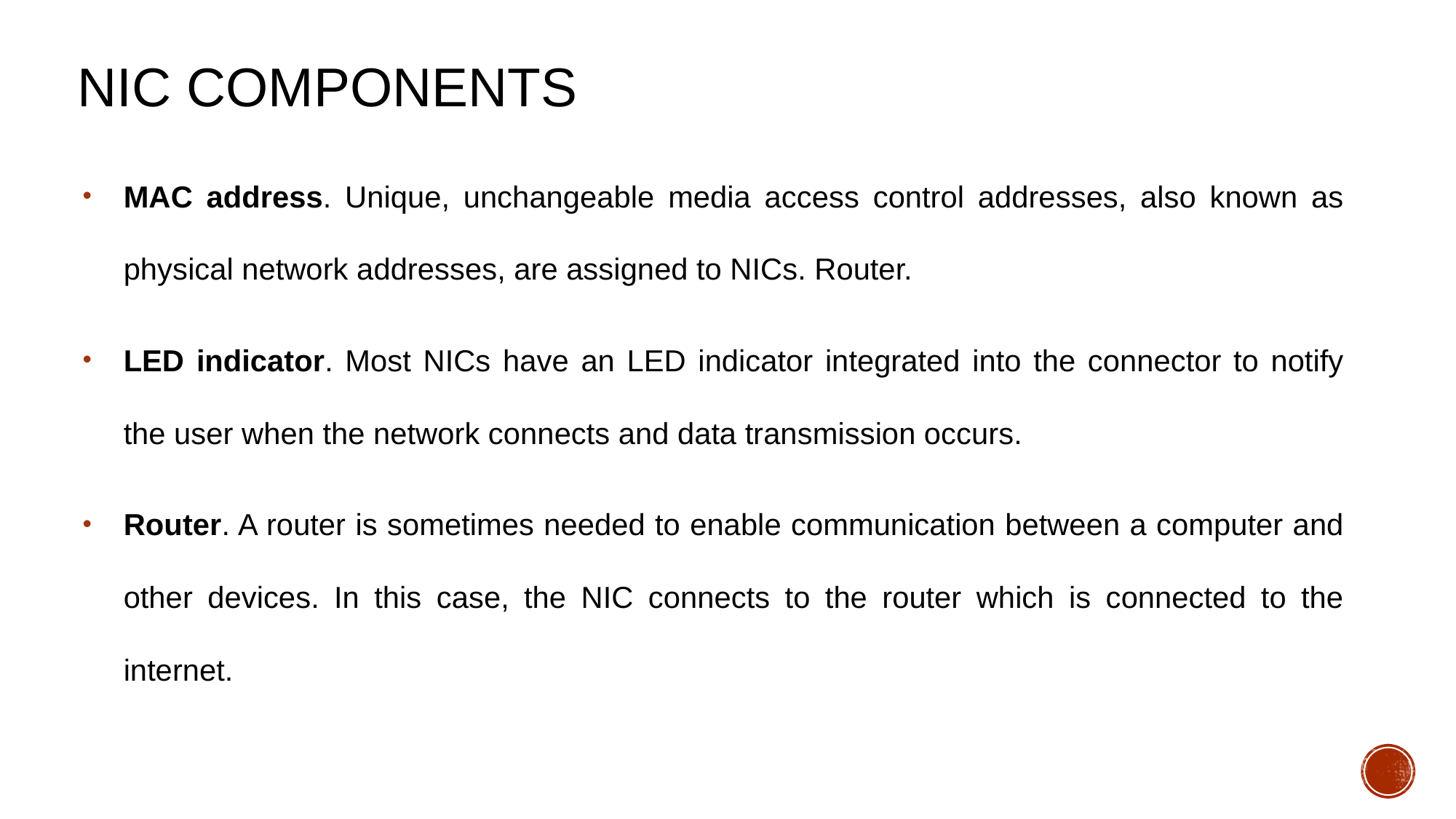

# NIC components
MAC address. Unique, unchangeable media access control addresses, also known as physical network addresses, are assigned to NICs. Router.
LED indicator. Most NICs have an LED indicator integrated into the connector to notify the user when the network connects and data transmission occurs.
Router. A router is sometimes needed to enable communication between a computer and other devices. In this case, the NIC connects to the router which is connected to the internet.